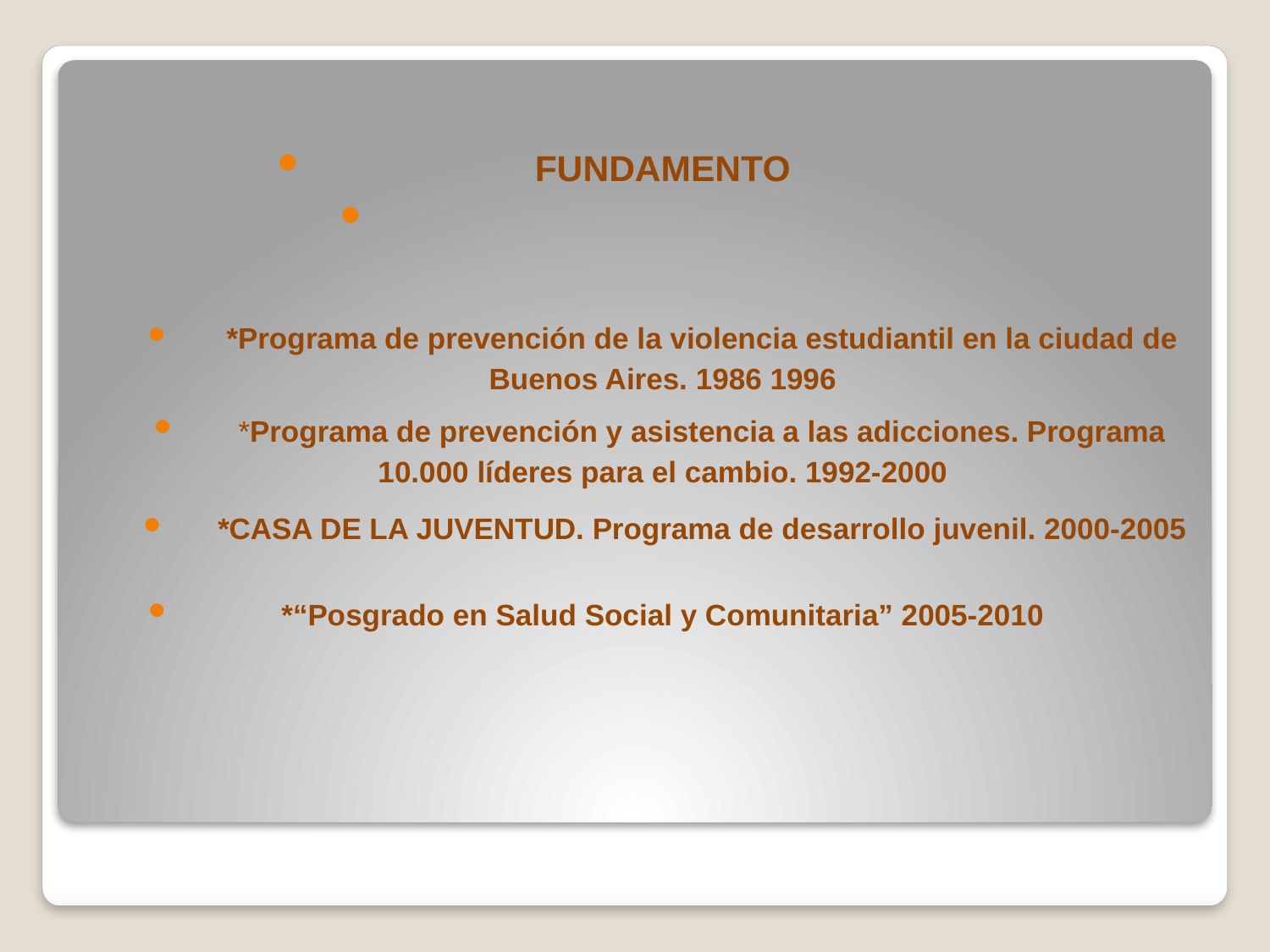

FUNDAMENTO

*Programa de prevención de la violencia estudiantil en la ciudad de Buenos Aires. 1986 1996
*Programa de prevención y asistencia a las adicciones. Programa 10.000 líderes para el cambio. 1992-2000
*CASA DE LA JUVENTUD. Programa de desarrollo juvenil. 2000-2005

*“Posgrado en Salud Social y Comunitaria” 2005-2010